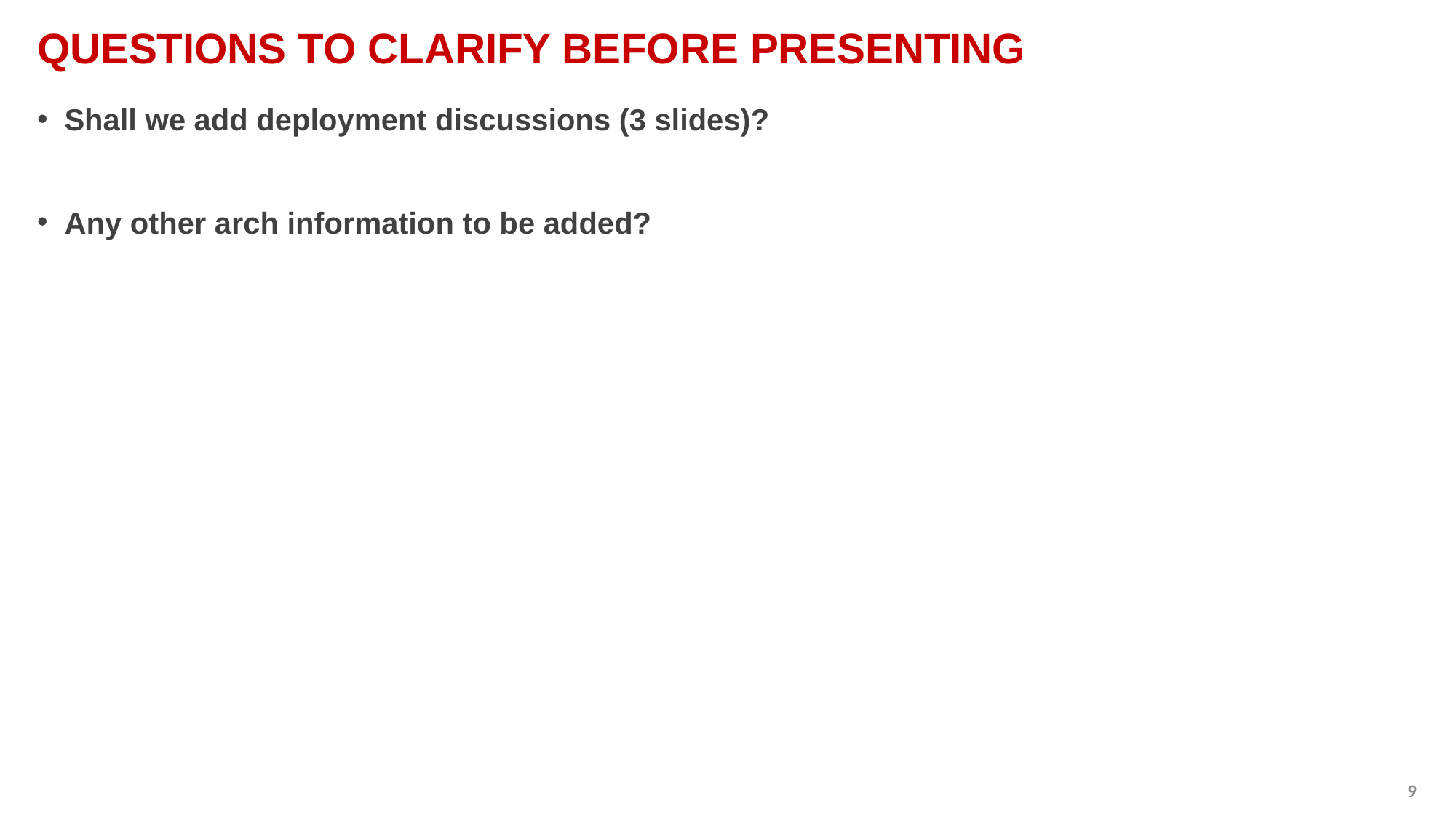

# QUESTIONS TO CLARIFY BEFORE PRESENTING
Shall we add deployment discussions (3 slides)?

Any other arch information to be added?
9